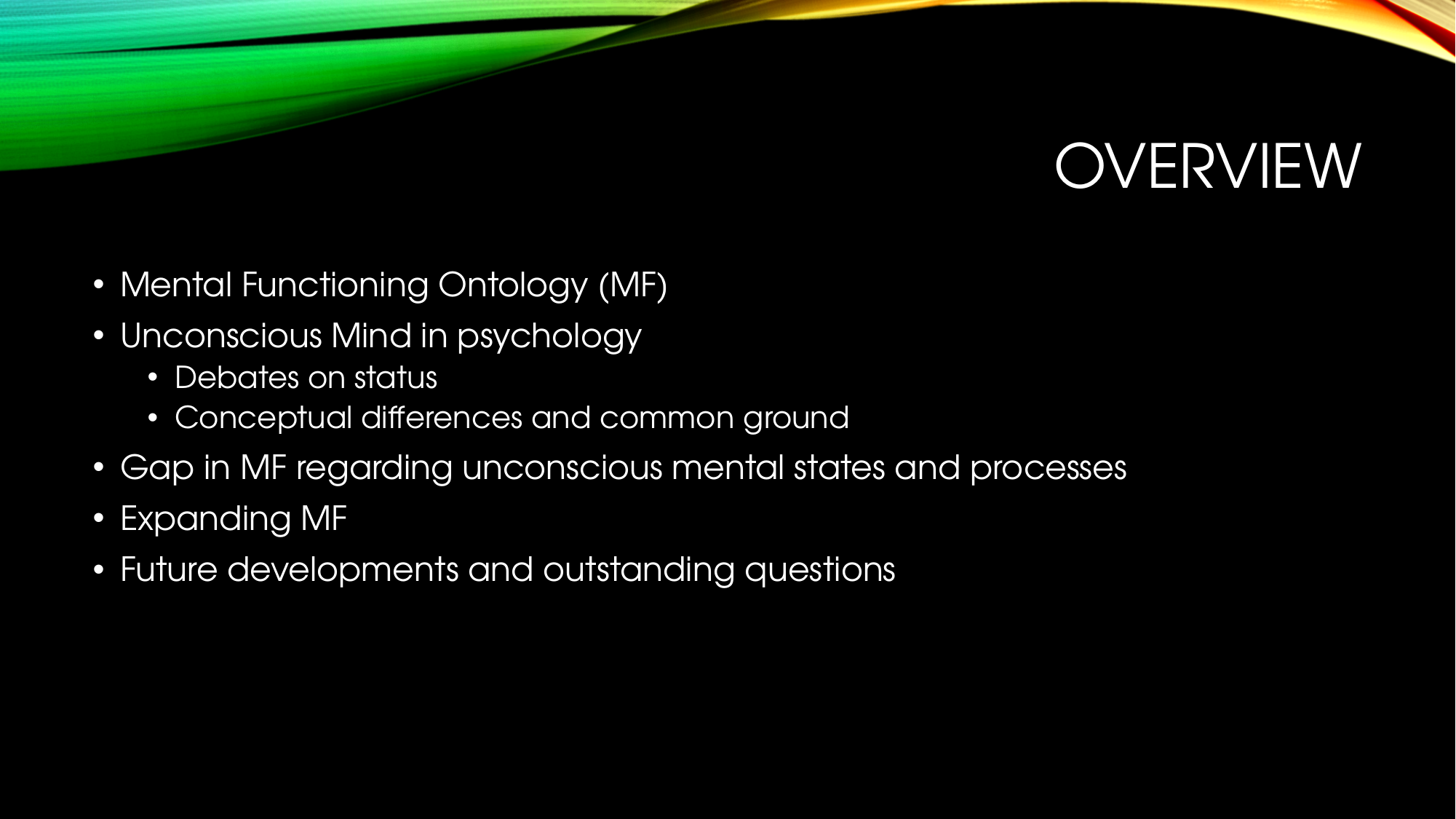

# Overview
Mental Functioning Ontology (MF)
Unconscious Mind in psychology
Debates on status
Conceptual differences and common ground
Gap in MF regarding unconscious mental states and processes
Expanding MF
Future developments and outstanding questions